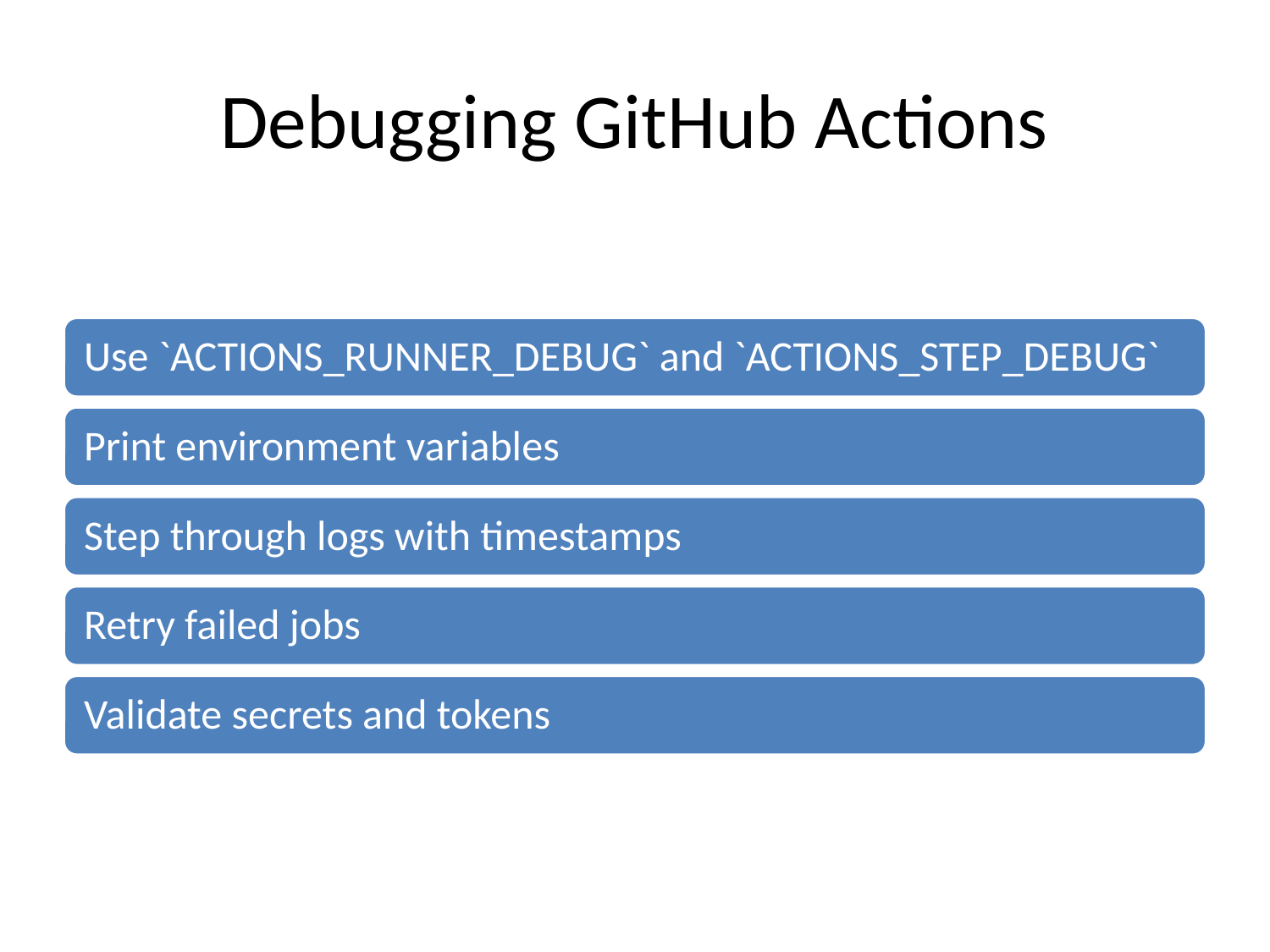

# Debugging GitHub Actions
Use `ACTIONS_RUNNER_DEBUG` and `ACTIONS_STEP_DEBUG`
Print environment variables
Step through logs with timestamps
Retry failed jobs
Validate secrets and tokens